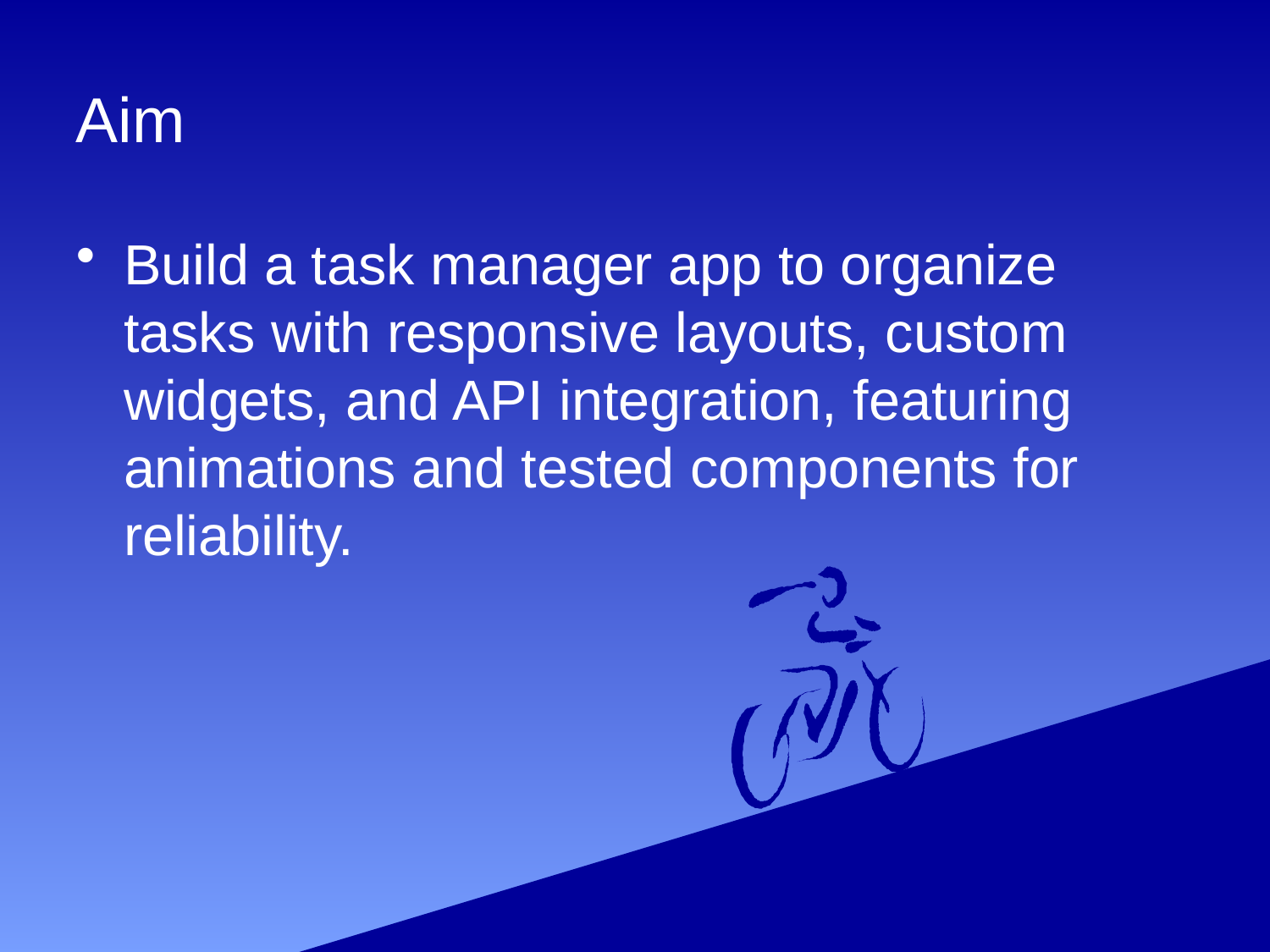

# Aim
Build a task manager app to organize tasks with responsive layouts, custom widgets, and API integration, featuring animations and tested components for reliability.